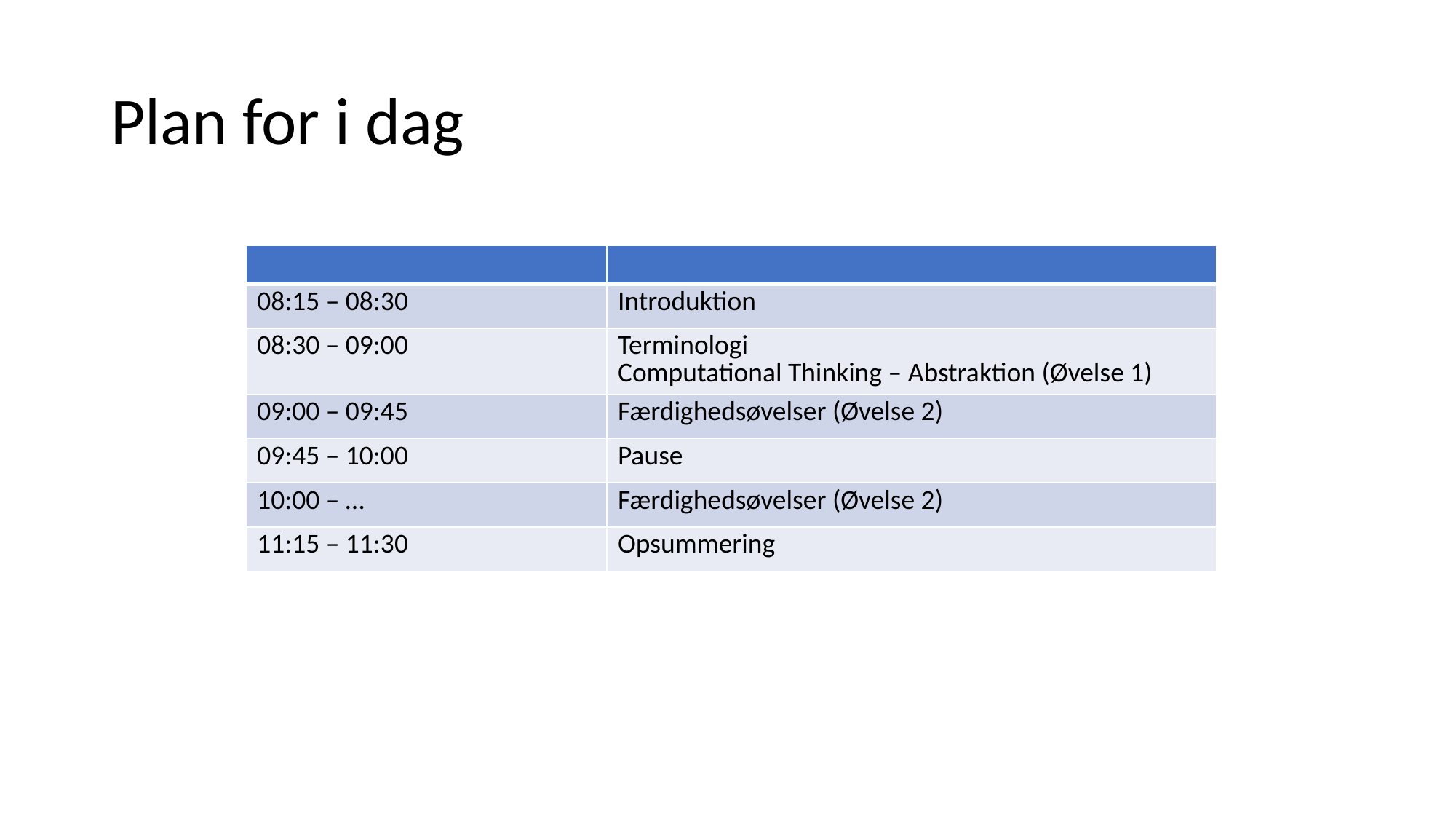

# Plan for i dag
|  |  |
| --- | --- |
| 08:15 – 08:30 | Introduktion |
| 08:30 – 09:00 | Terminologi Computational Thinking – Abstraktion (Øvelse 1) |
| 09:00 – 09:45 | Færdighedsøvelser (Øvelse 2) |
| 09:45 – 10:00 | Pause |
| 10:00 – … | Færdighedsøvelser (Øvelse 2) |
| 11:15 – 11:30 | Opsummering |